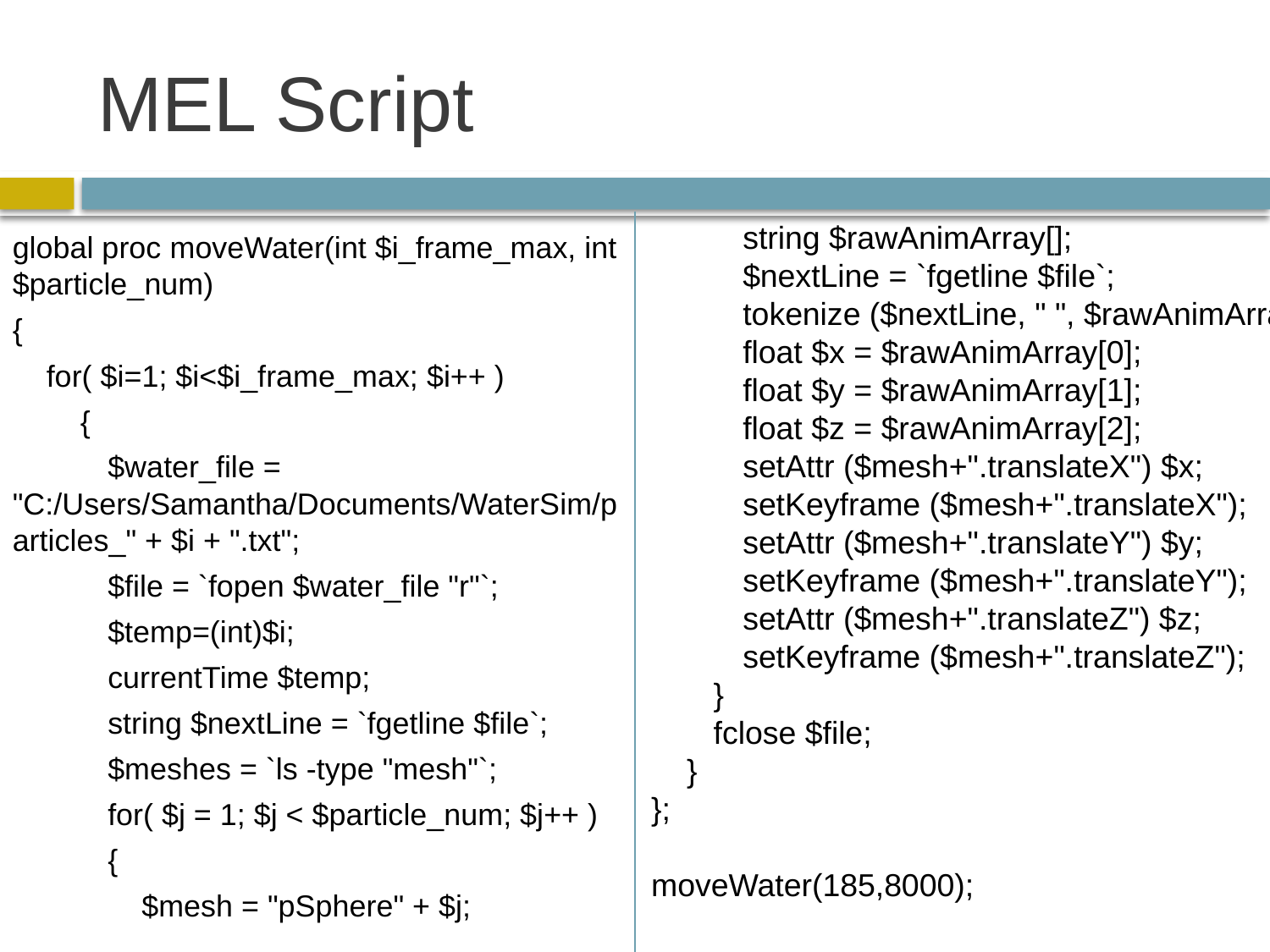

# MEL Script
	string $rawAnimArray[];
	$nextLine = `fgetline $file`;
	tokenize ($nextLine, " ", $rawAnimArray);
	float $x = $rawAnimArray[0];
	float $y = $rawAnimArray[1];
	float $z = $rawAnimArray[2];
	setAttr ($mesh+".translateX") $x;
	setKeyframe ($mesh+".translateX");
	setAttr ($mesh+".translateY") $y;
	setKeyframe ($mesh+".translateY");
	setAttr ($mesh+".translateZ") $z;
	setKeyframe ($mesh+".translateZ");
           }
           fclose $file;
        }
    };

    moveWater(185,8000);

global proc moveWater(int $i_frame_max, int $particle_num)
{
    for( $i=1; $i<$i_frame_max; $i++ )
        {
	$water_file = "C:/Users/Samantha/Documents/WaterSim/particles_" + $i + ".txt";
	$file = `fopen $water_file "r"`;
	$temp=(int)$i;
	currentTime $temp;
	string $nextLine = `fgetline $file`;
	$meshes = `ls -type "mesh"`;
	for( $j = 1; $j < $particle_num; $j++ )
	{
	    $mesh = "pSphere" + $j;